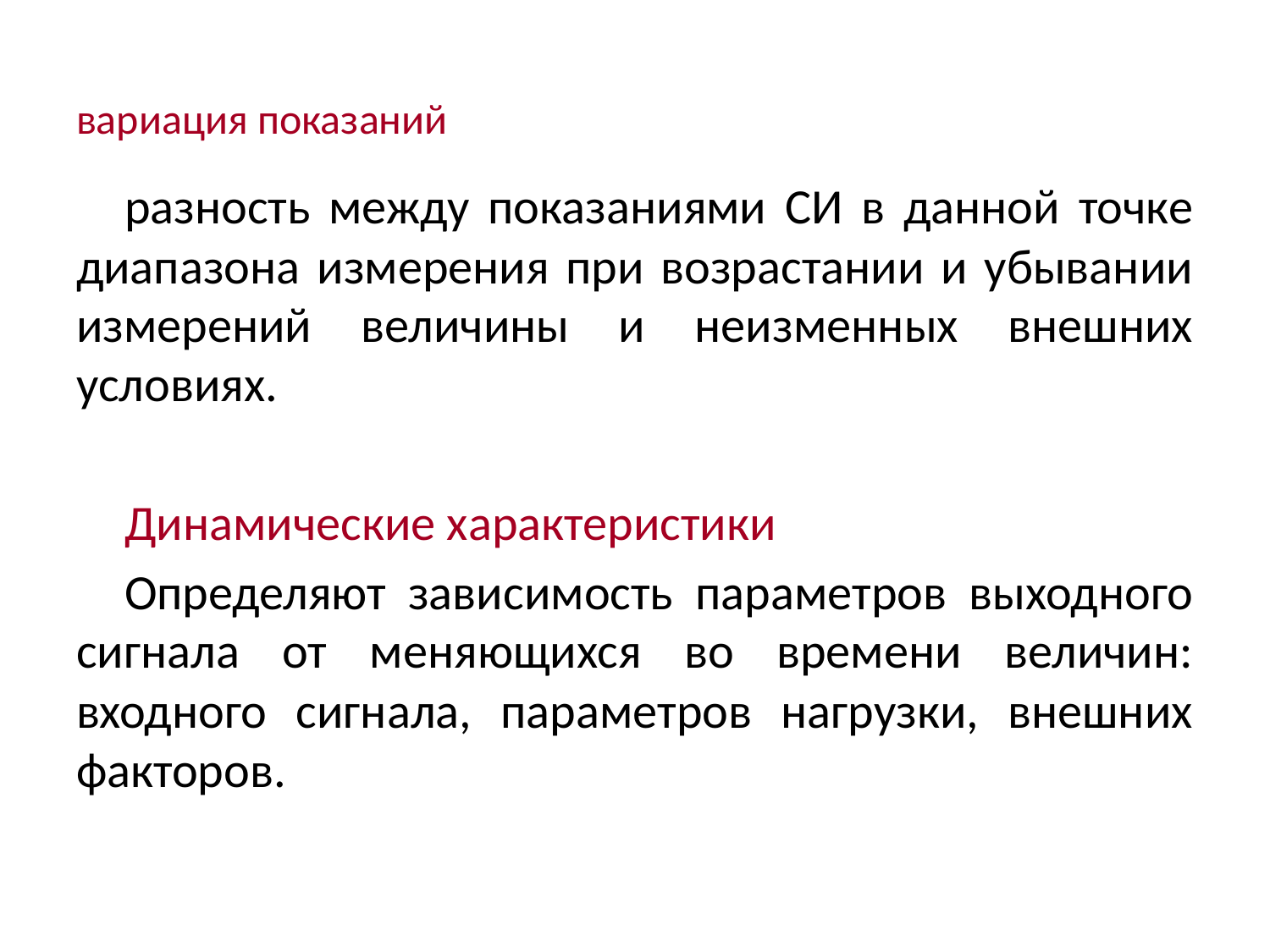

# вариация показаний
разность между показаниями СИ в данной точке диапазона измерения при возрастании и убывании измерений величины и неизменных внешних условиях.

Динамические характеристики
Определяют зависимость параметров выходного сигнала от меняющихся во времени величин: входного сигнала, параметров нагрузки, внешних факторов.